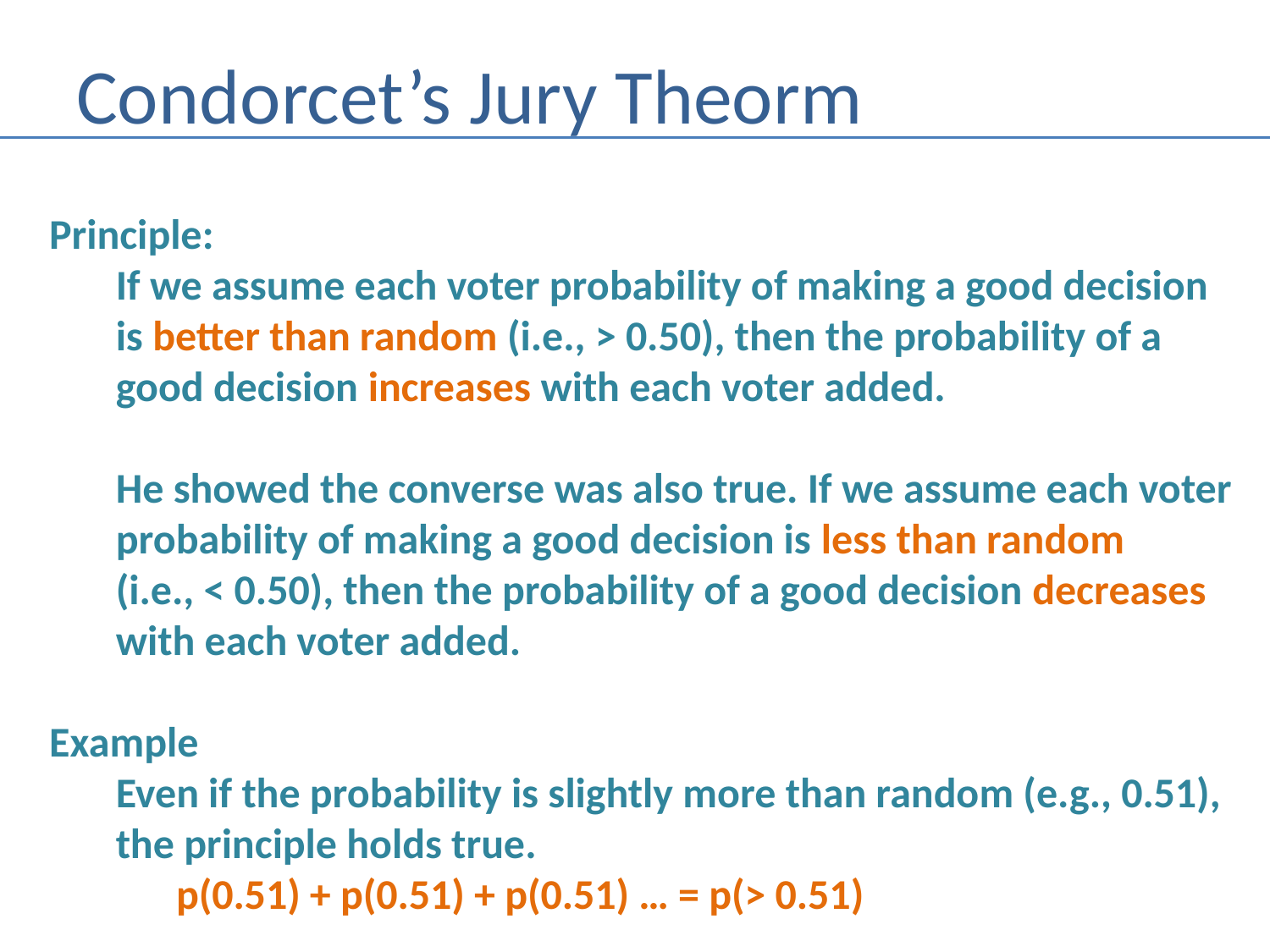

# Condorcet’s Jury Theorm
Principle:
       If we assume each voter probability of making a good decision
       is better than random (i.e., > 0.50), then the probability of a
       good decision increases with each voter added.

       He showed the converse was also true. If we assume each voter
       probability of making a good decision is less than random
       (i.e., < 0.50), then the probability of a good decision decreases
       with each voter added.

Example
       Even if the probability is slightly more than random (e.g., 0.51),
       the principle holds true.
	p(0.51) + p(0.51) + p(0.51) … = p(> 0.51)